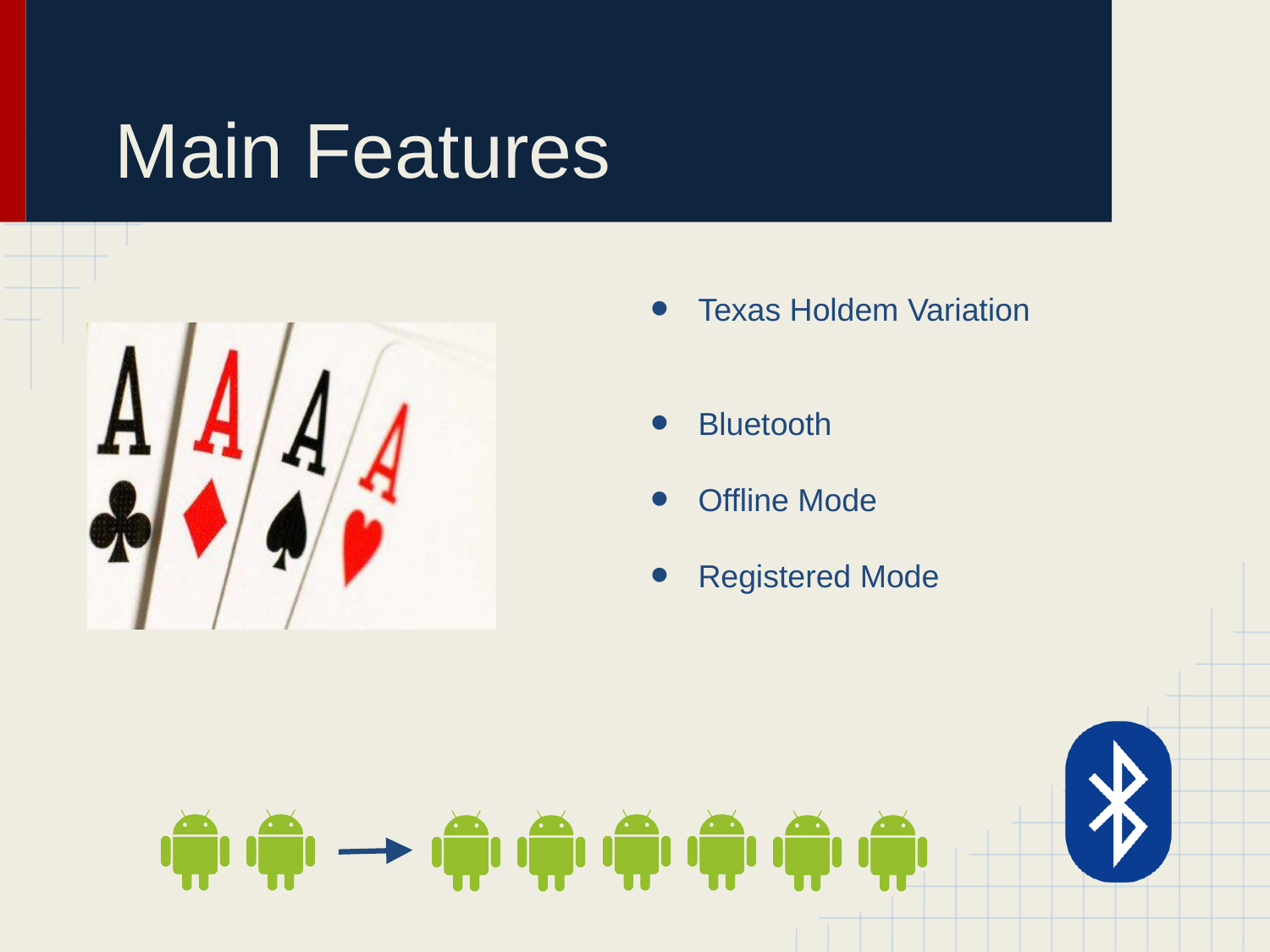

# Main Features
Texas Holdem Variation

Bluetooth

Offline Mode

Registered Mode